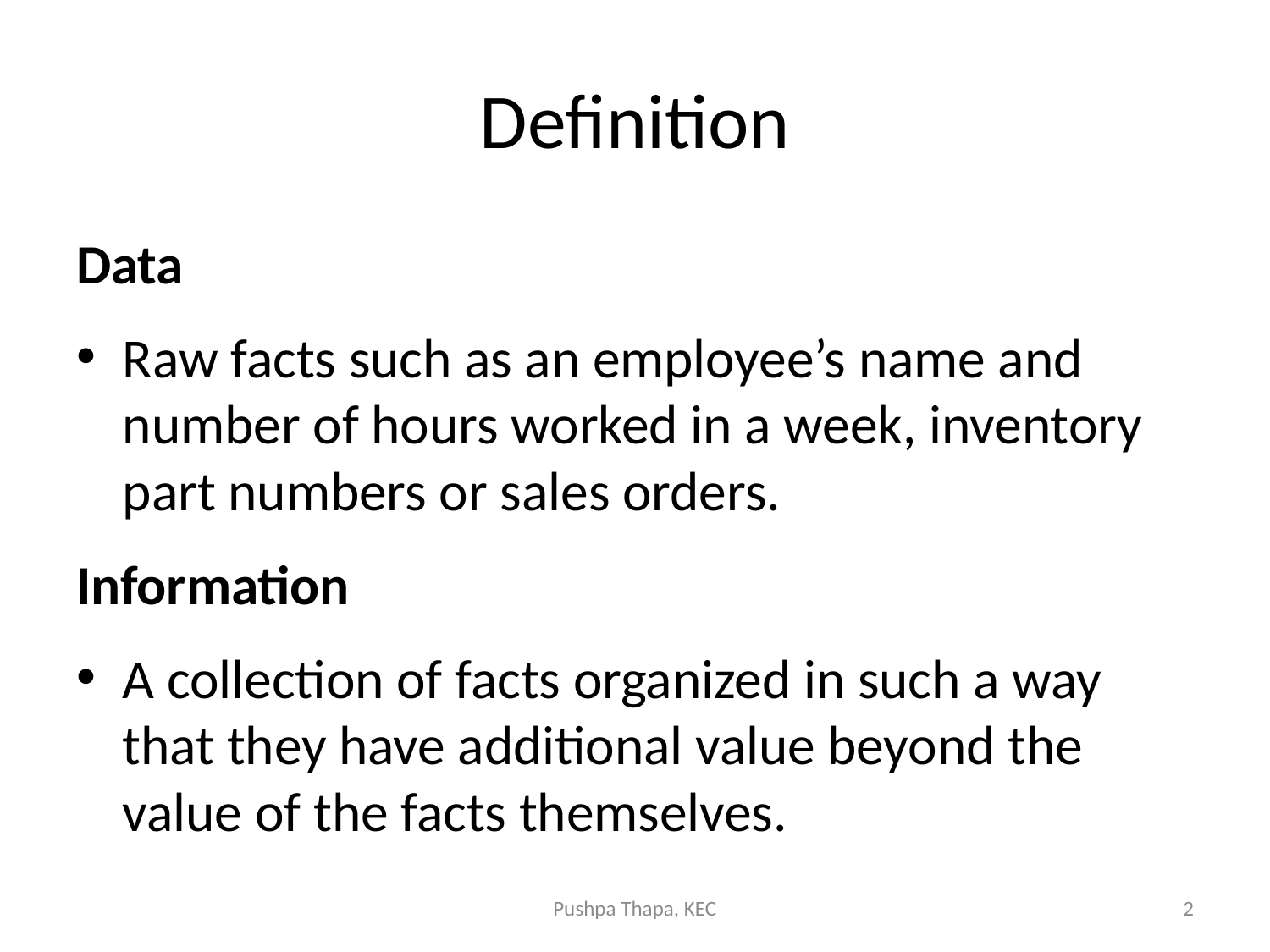

# Definition
Data
Raw facts such as an employee’s name and number of hours worked in a week, inventory part numbers or sales orders.
Information
A collection of facts organized in such a way that they have additional value beyond the value of the facts themselves.

Pushpa Thapa, KEC
2